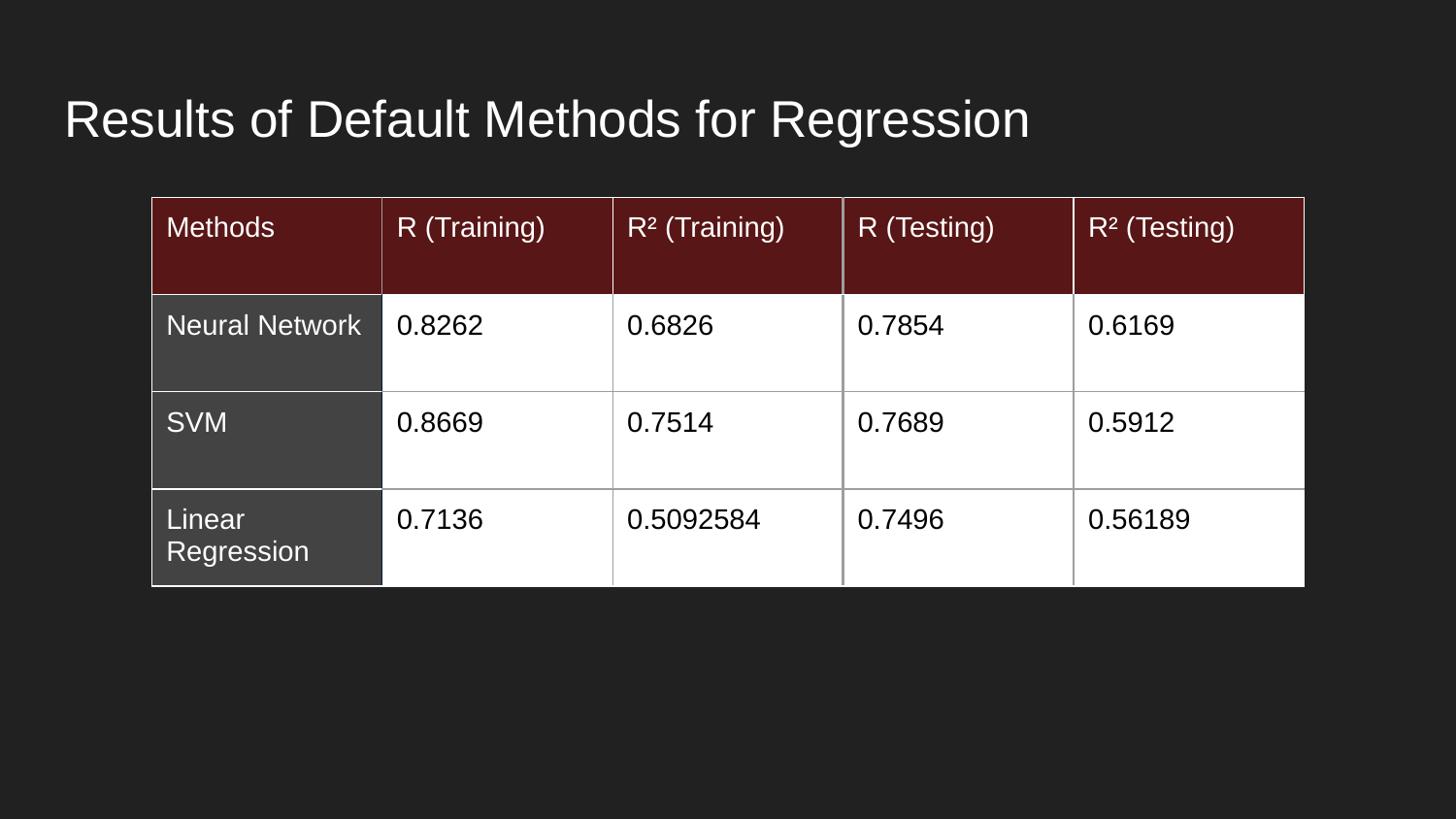

# Results of Default Methods for Regression
| Methods | R (Training) | R² (Training) | R (Testing) | R² (Testing) |
| --- | --- | --- | --- | --- |
| Neural Network | 0.8262 | 0.6826 | 0.7854 | 0.6169 |
| SVM | 0.8669 | 0.7514 | 0.7689 | 0.5912 |
| Linear Regression | 0.7136 | 0.5092584 | 0.7496 | 0.56189 |